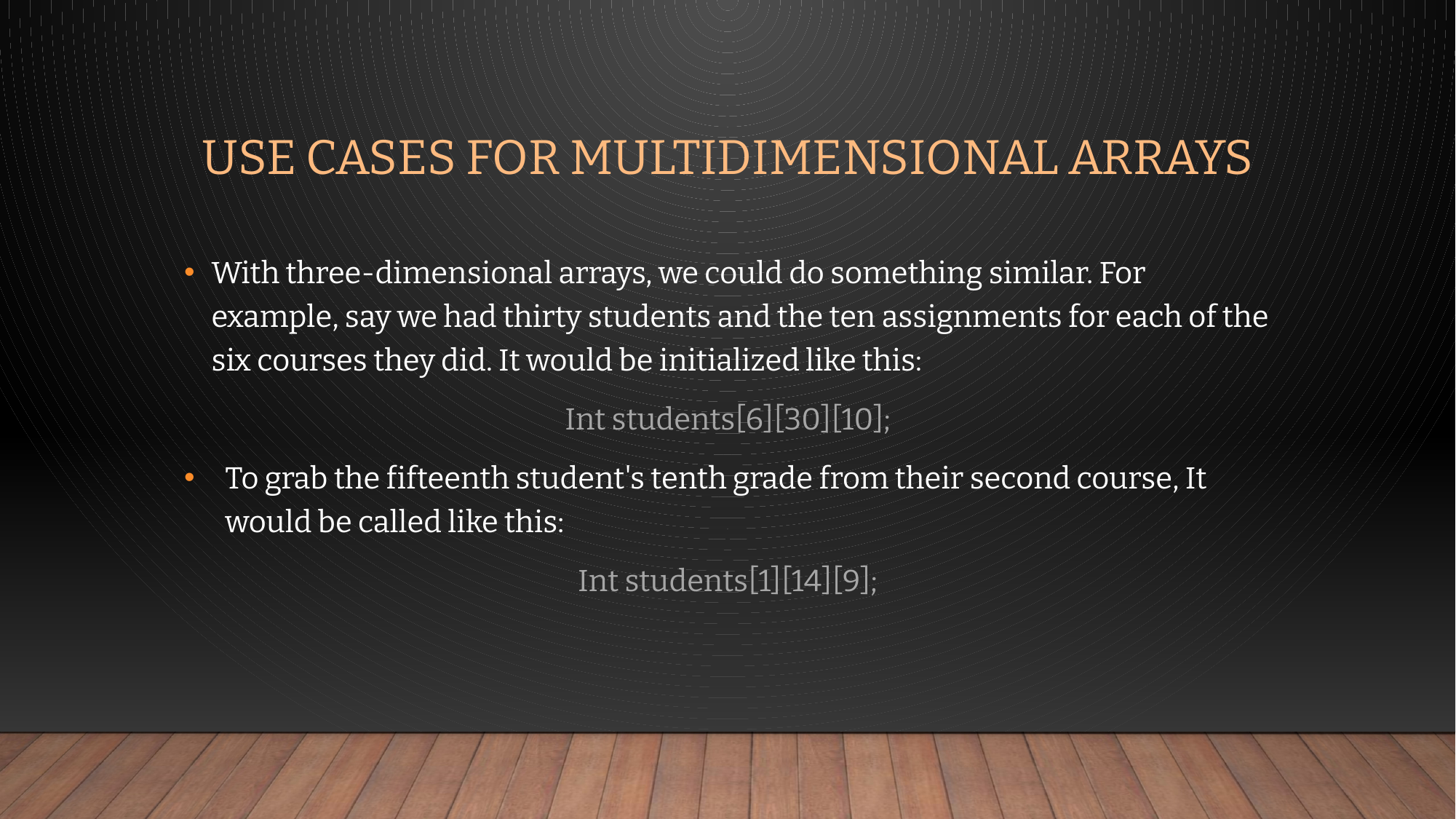

# USE CASES FOR MULTIDIMENSIONAL ARRAYS
With three-dimensional arrays, we could do something similar. For example, say we had thirty students and the ten assignments for each of the six courses they did. It would be initialized like this:
Int students[6][30][10];
To grab the fifteenth student's tenth grade from their second course, It would be called like this:
Int students[1][14][9];